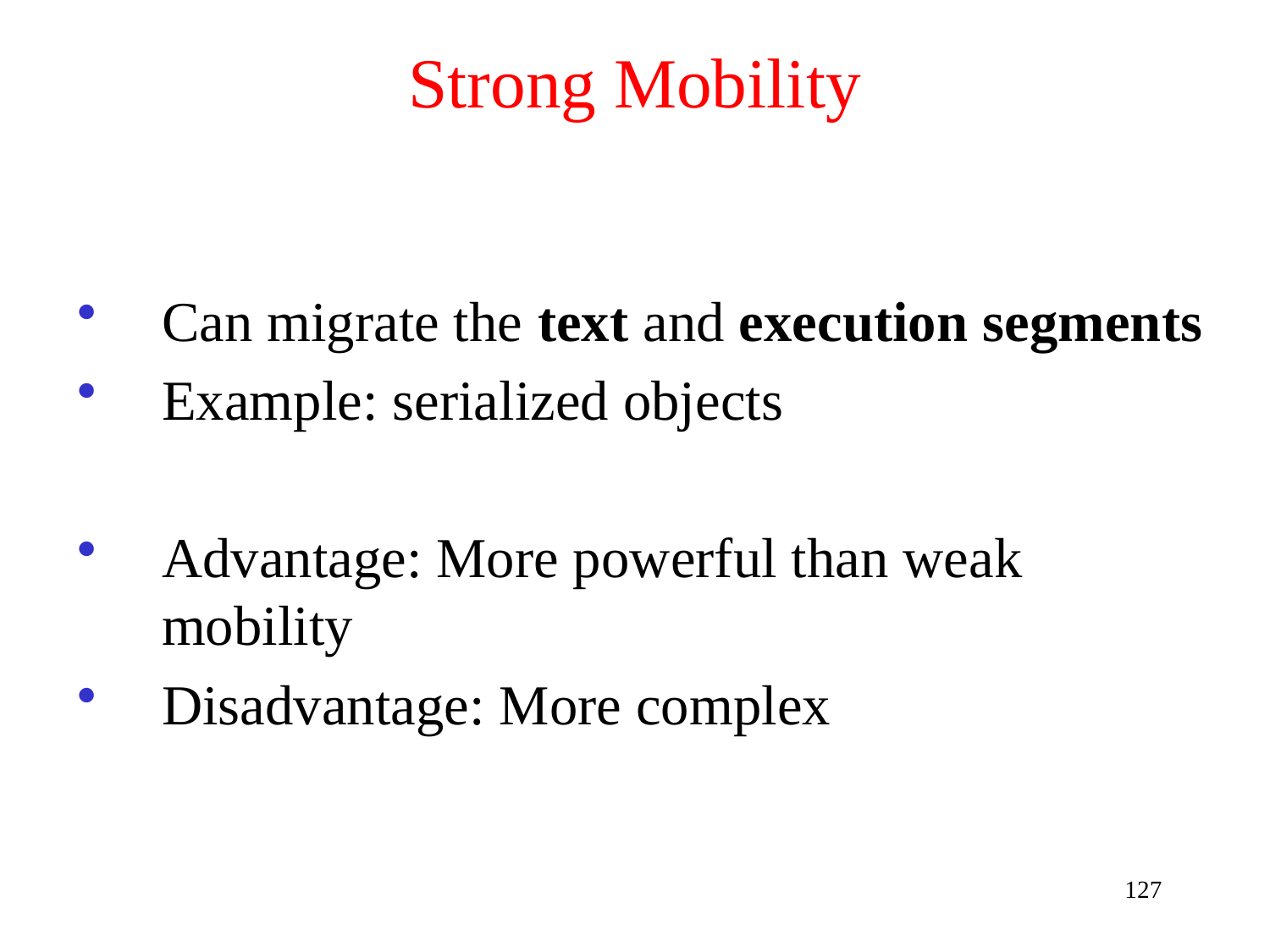

# Strong Mobility
Can migrate the text and execution segments
Example: serialized objects

Advantage: More powerful than weak mobility
Disadvantage: More complex
127